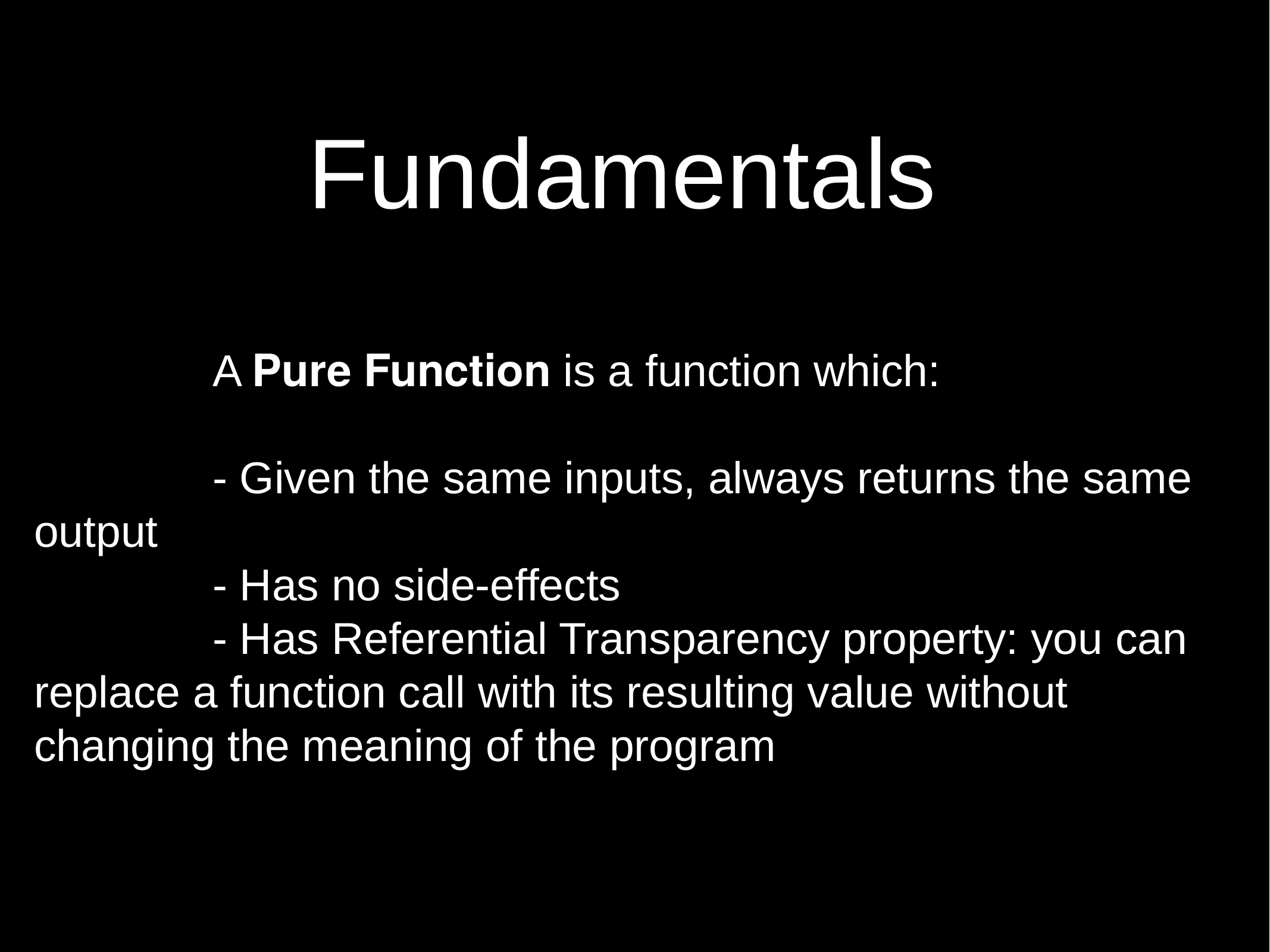

# Fundamentals
A Pure Function is a function which:

- Given the same inputs, always returns the same output
- Has no side-effects
- Has Referential Transparency property: you can replace a function call with its resulting value without changing the meaning of the program